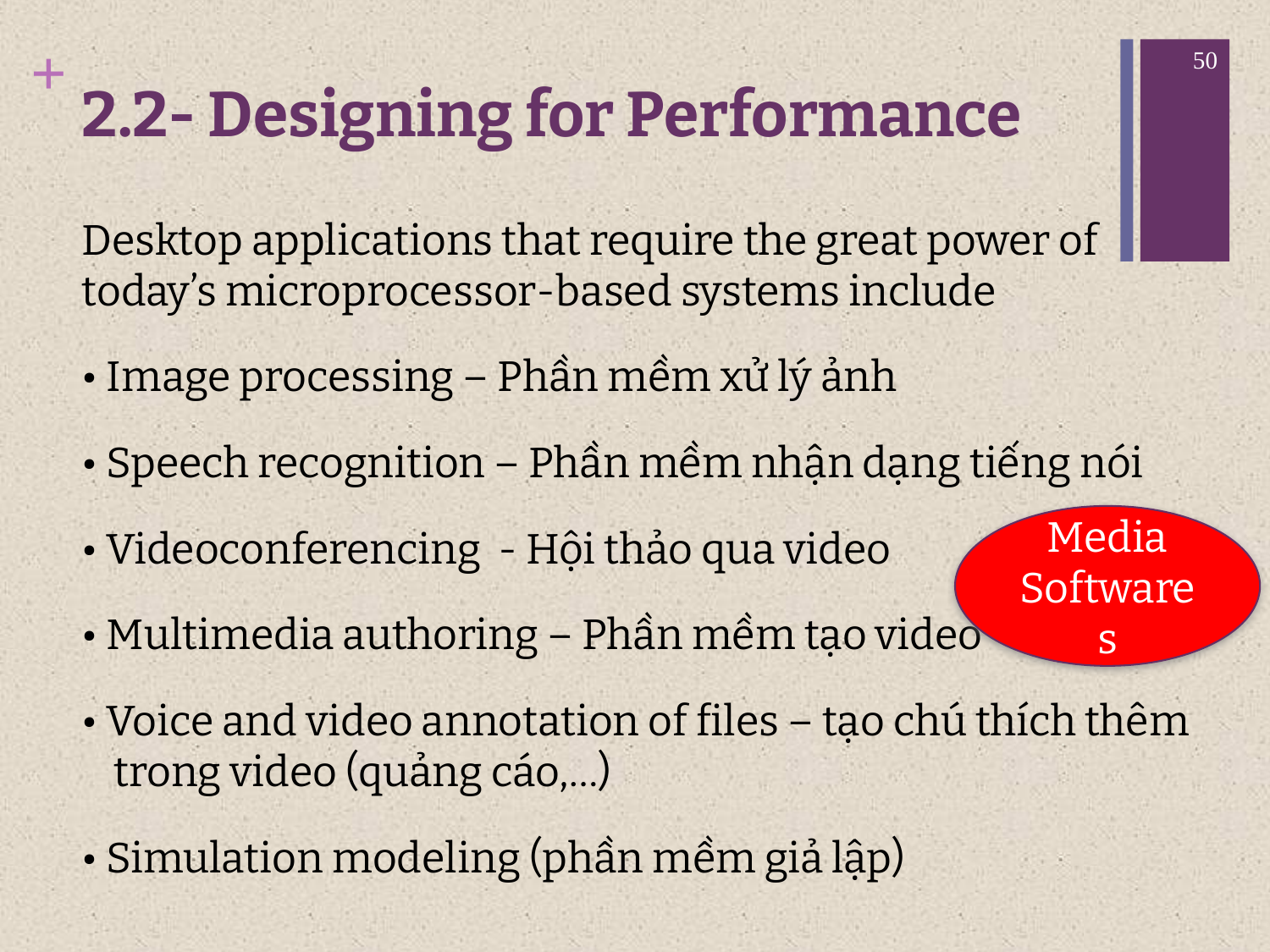

50
# 2.2- Designing for Performance
Desktop applications that require the great power of today’s microprocessor-based systems include
• Image processing – Phần mềm xử lý ảnh
• Speech recognition – Phần mềm nhận dạng tiếng nói
• Videoconferencing  - Hội thảo qua video
• Multimedia authoring – Phần mềm tạo video
• Voice and video annotation of files – tạo chú thích thêm trong video (quảng cáo,…)
• Simulation modeling (phần mềm giả lập)
Media Softwares